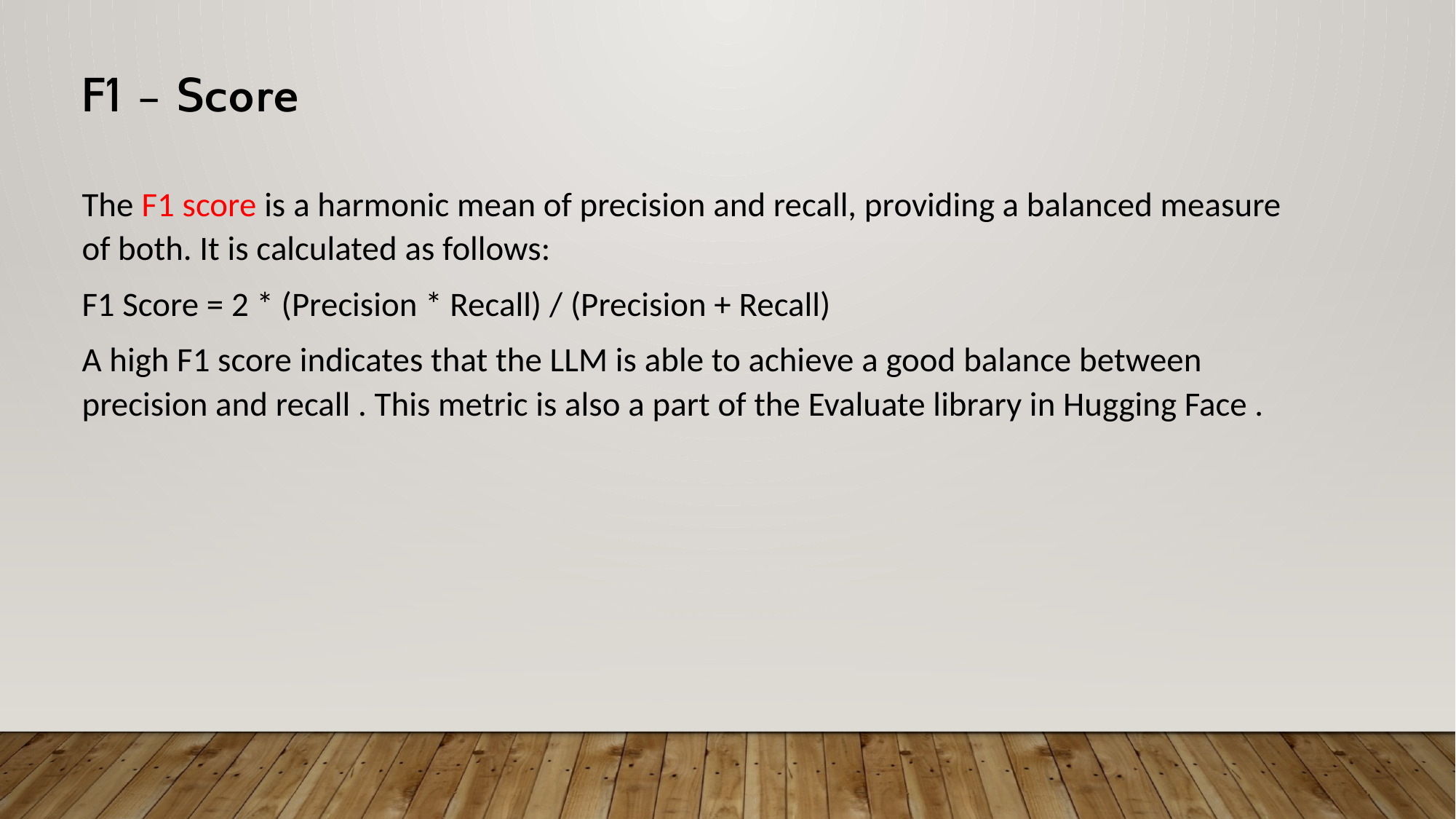

F1 – Score

The F1 score is a harmonic mean of precision and recall, providing a balanced measure of both. It is calculated as follows:
F1 Score = 2 * (Precision * Recall) / (Precision + Recall)
A high F1 score indicates that the LLM is able to achieve a good balance between precision and recall . This metric is also a part of the Evaluate library in Hugging Face .